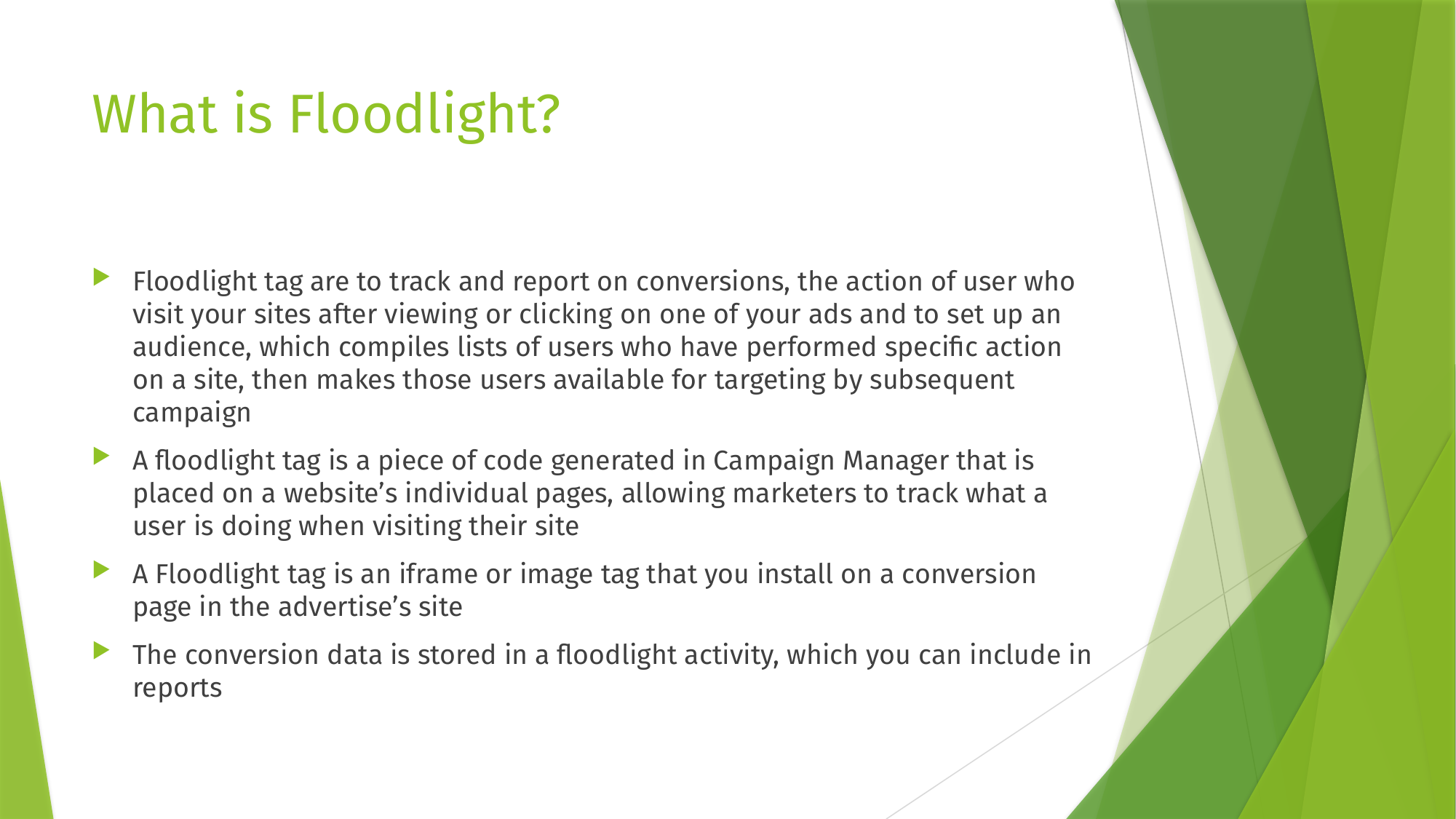

# What is Floodlight?
Floodlight tag are to track and report on conversions, the action of user who visit your sites after viewing or clicking on one of your ads and to set up an audience, which compiles lists of users who have performed specific action on a site, then makes those users available for targeting by subsequent  campaign
A floodlight tag is a piece of code generated in Campaign Manager that is placed on a website’s individual pages, allowing marketers to track what a user is doing when visiting their site
A Floodlight tag is an iframe or image tag that you install on a conversion page in the advertise’s site
The conversion data is stored in a floodlight activity, which you can include in reports